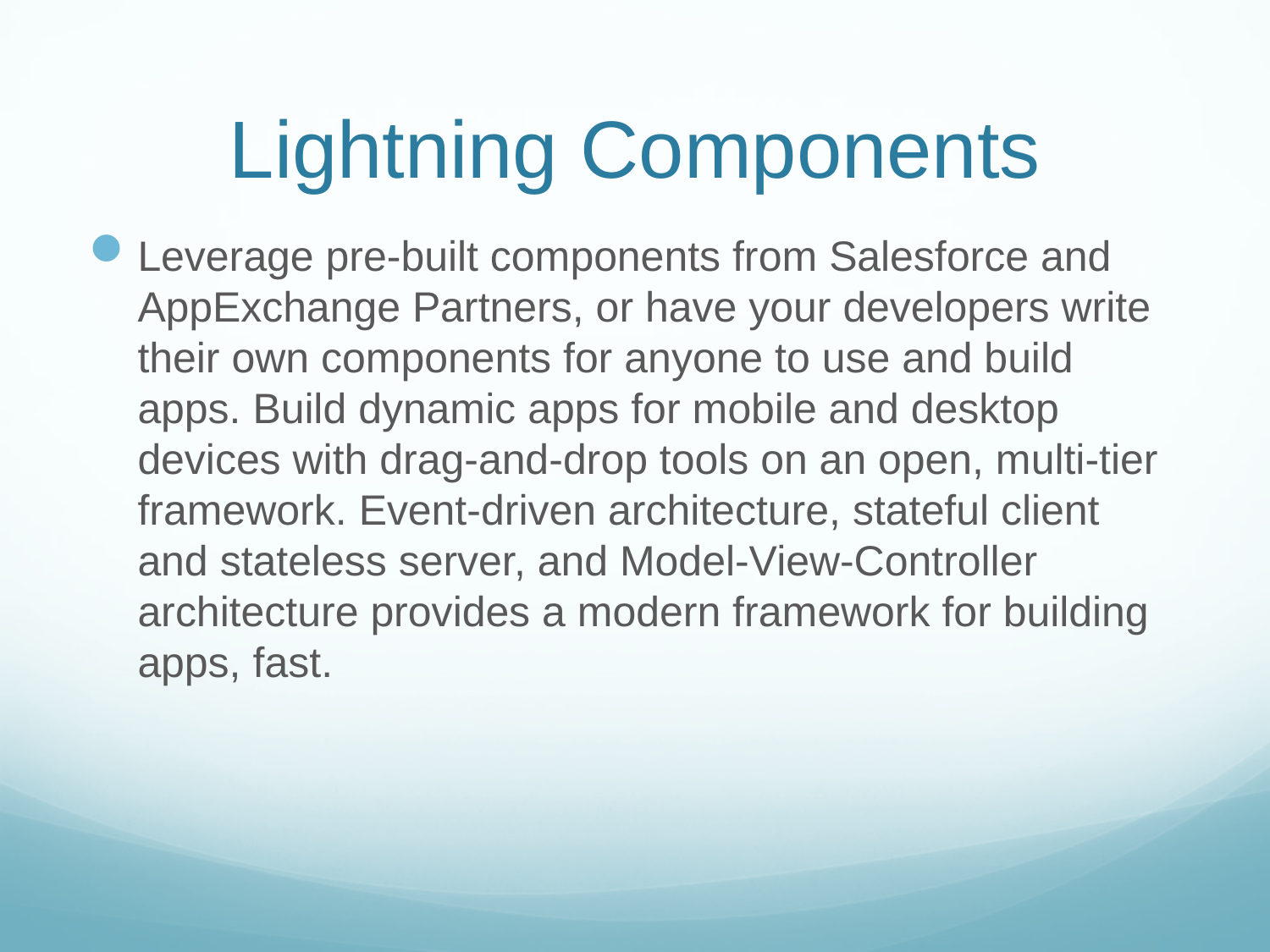

# Lightning Components
Leverage pre-built components from Salesforce and AppExchange Partners, or have your developers write their own components for anyone to use and build apps. Build dynamic apps for mobile and desktop devices with drag-and-drop tools on an open, multi-tier framework. Event-driven architecture, stateful client and stateless server, and Model-View-Controller architecture provides a modern framework for building apps, fast.